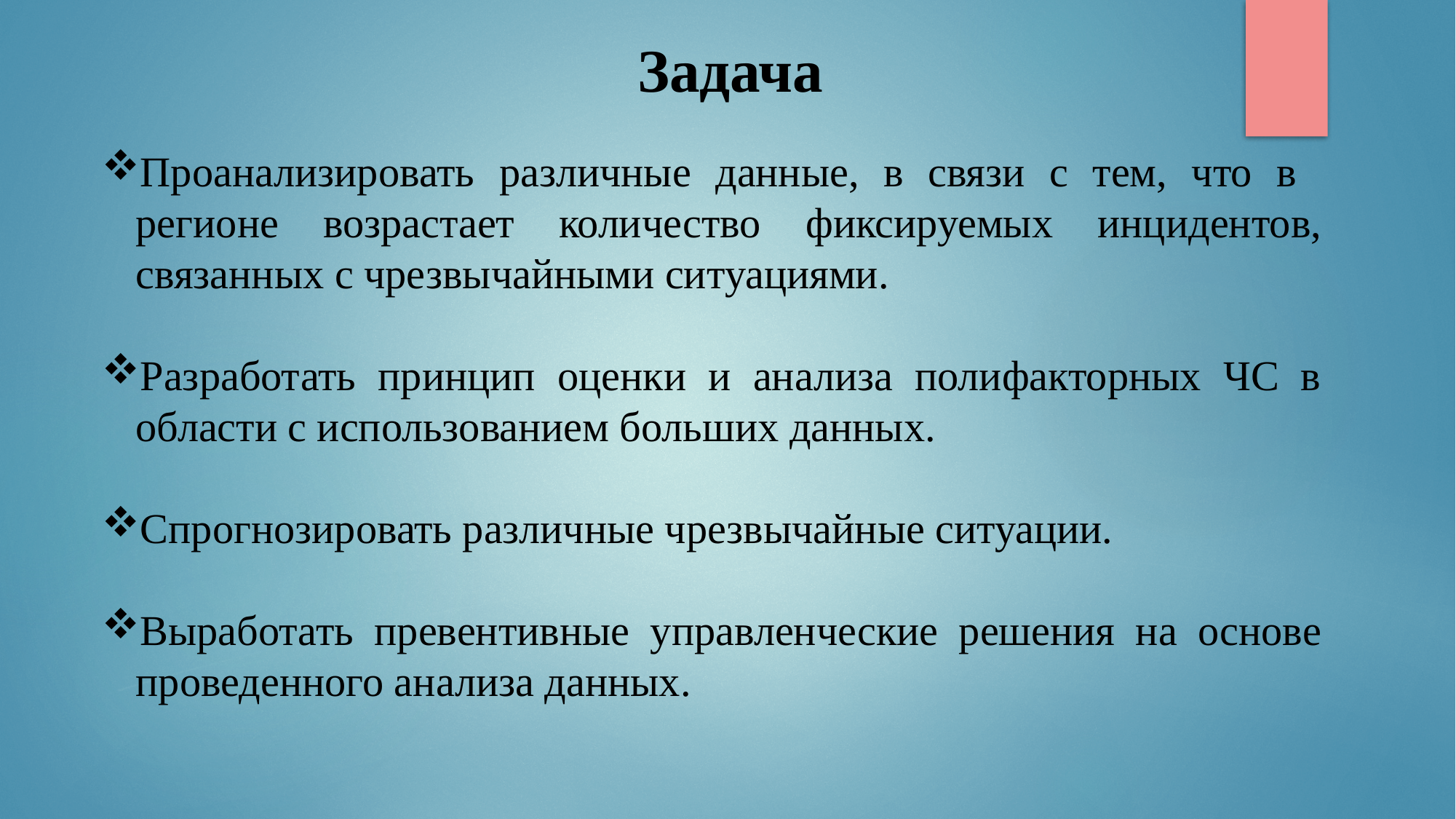

Задача
Проанализировать различные данные, в связи с тем, что в  регионе возрастает количество фиксируемых инцидентов, связанных с чрезвычайными ситуациями.

Разработать принцип оценки и анализа полифакторных ЧС в области с использованием больших данных.

Спрогнозировать различные чрезвычайные ситуации.

Выработать превентивные управленческие решения на основе проведенного анализа данных.